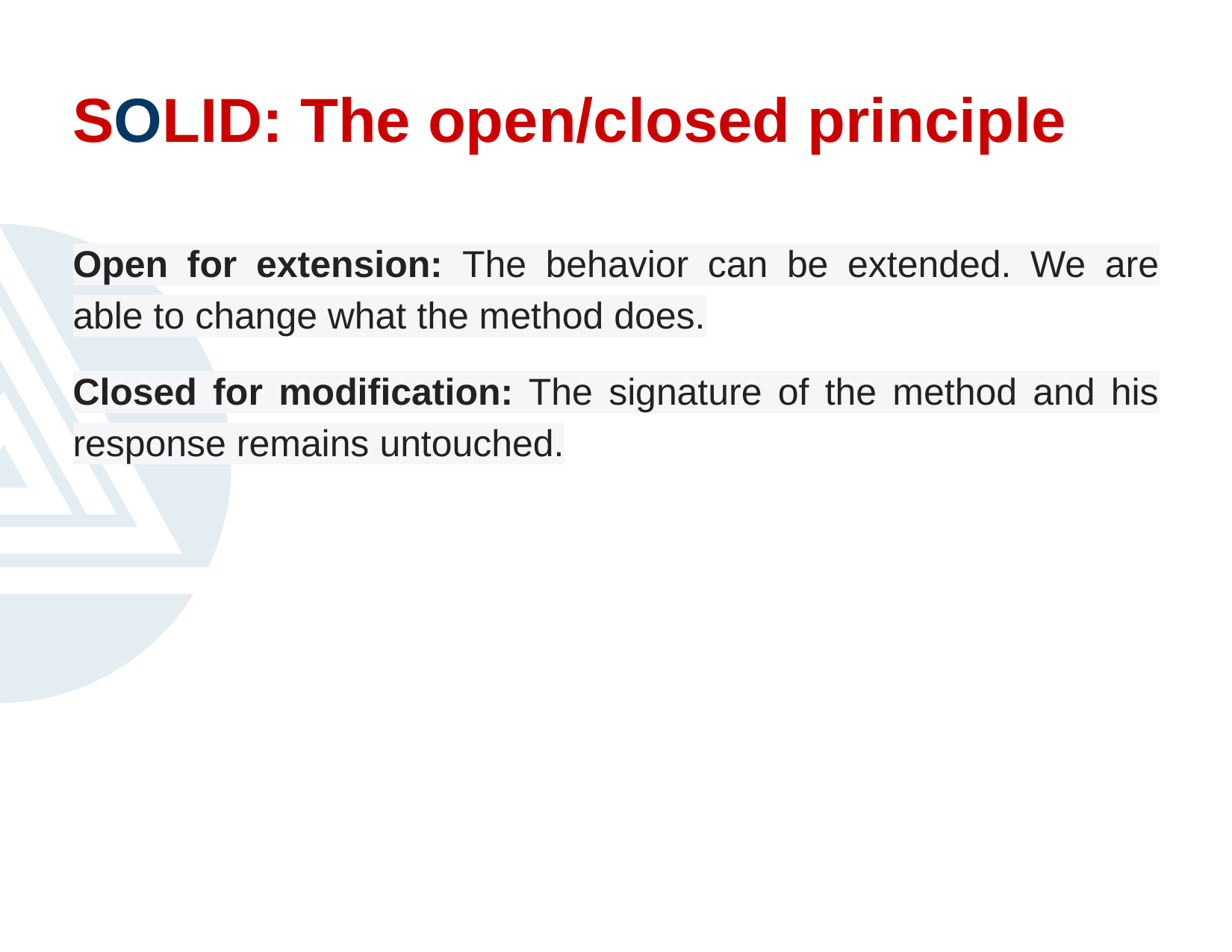

# SOLID: The open/closed principle
Open for extension: The behavior can be extended. We are able to change what the method does.
Closed for modification: The signature of the method and his response remains untouched.